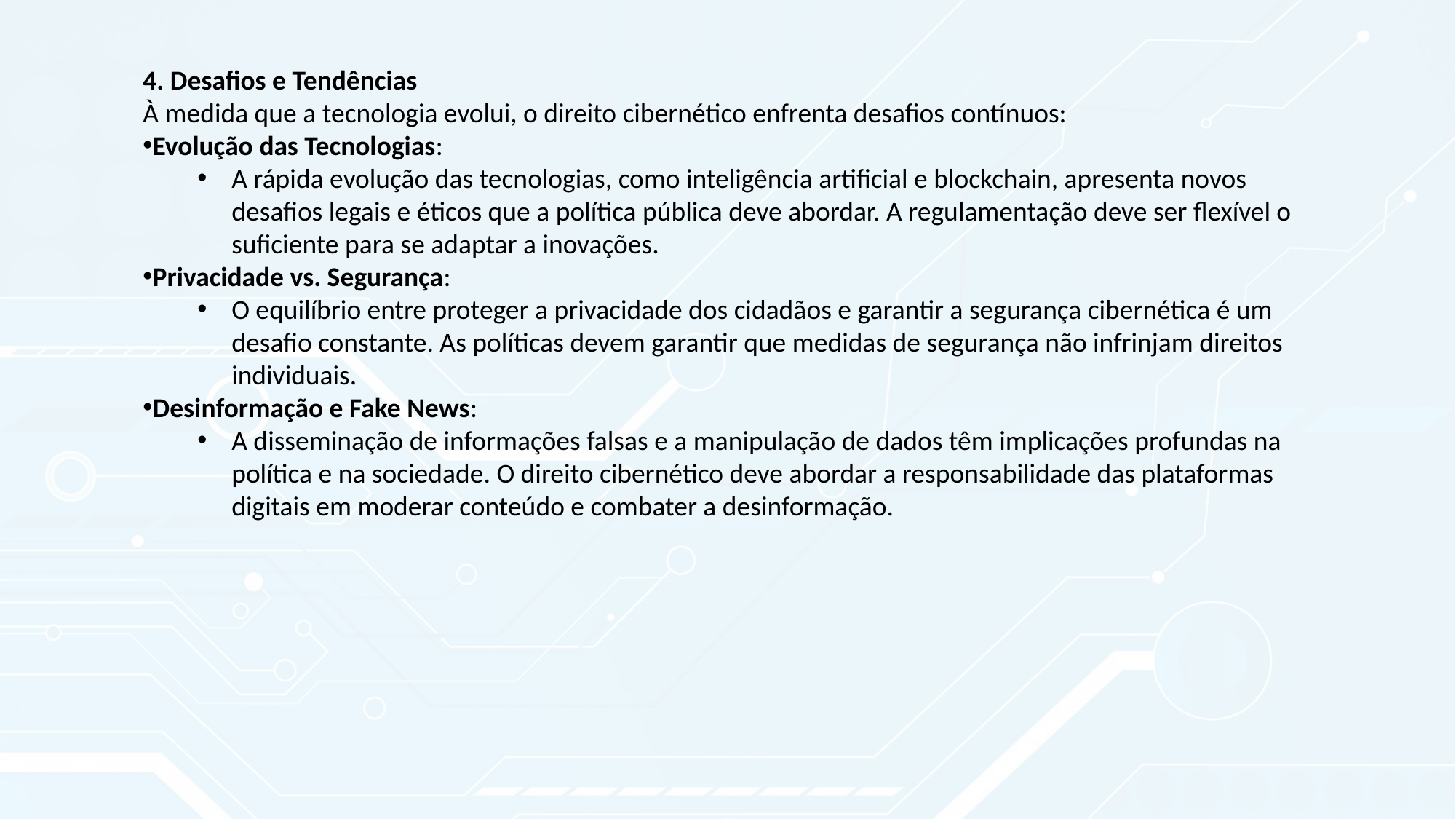

4. Desafios e Tendências
À medida que a tecnologia evolui, o direito cibernético enfrenta desafios contínuos:
Evolução das Tecnologias:
A rápida evolução das tecnologias, como inteligência artificial e blockchain, apresenta novos desafios legais e éticos que a política pública deve abordar. A regulamentação deve ser flexível o suficiente para se adaptar a inovações.
Privacidade vs. Segurança:
O equilíbrio entre proteger a privacidade dos cidadãos e garantir a segurança cibernética é um desafio constante. As políticas devem garantir que medidas de segurança não infrinjam direitos individuais.
Desinformação e Fake News:
A disseminação de informações falsas e a manipulação de dados têm implicações profundas na política e na sociedade. O direito cibernético deve abordar a responsabilidade das plataformas digitais em moderar conteúdo e combater a desinformação.